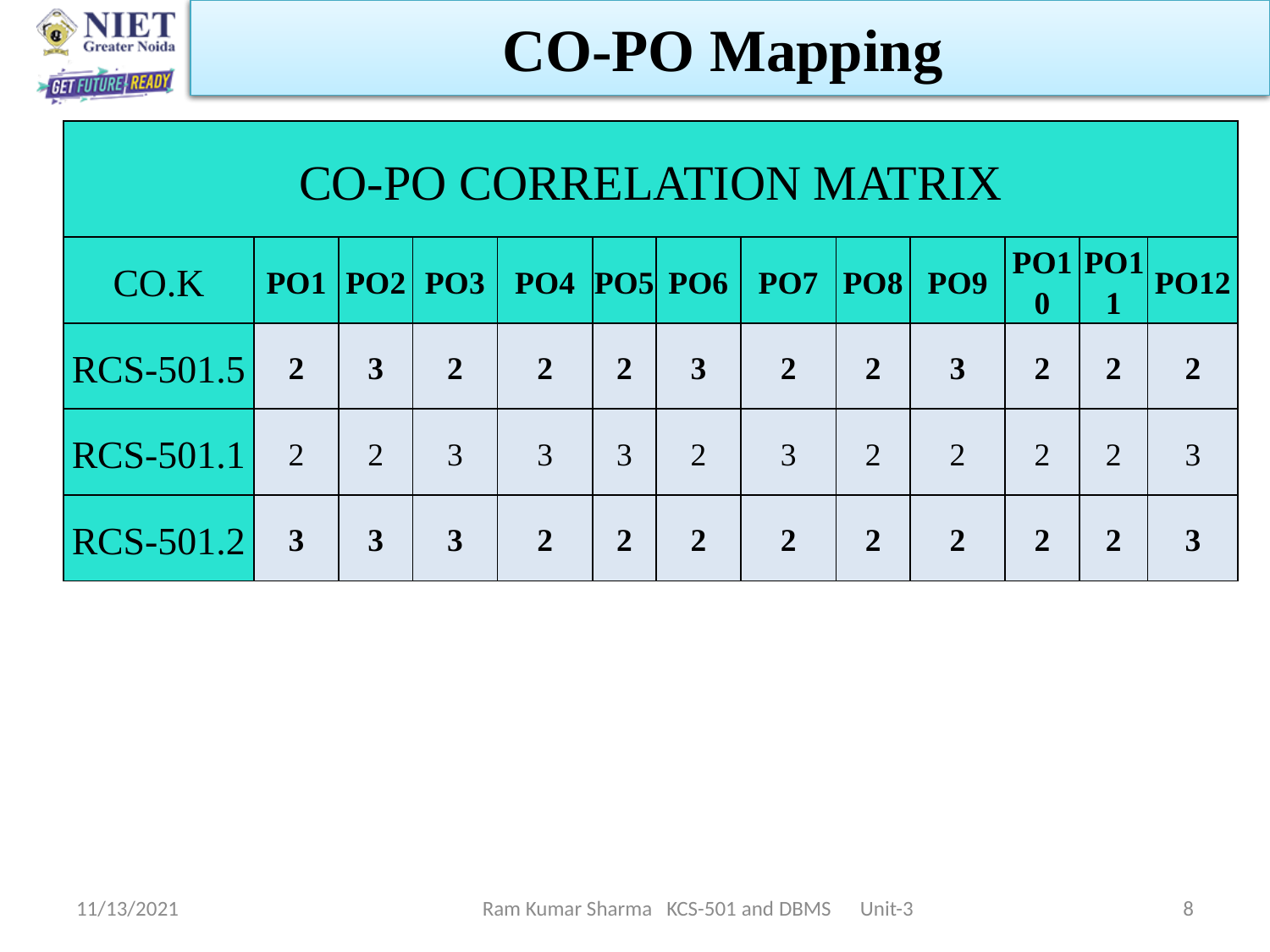

CO-PO Mapping
| co-po correlation matrix |  |  |  |  |  |  |  |  |  |  |  |  |
| --- | --- | --- | --- | --- | --- | --- | --- | --- | --- | --- | --- | --- |
| co.k | po1 | po2 | po3 | po4 | po5 | po6 | po7 | po8 | po9 | po10 | po11 | po12 |
| RCS-501.5 | 2 | 3 | 2 | 2 | 2 | 3 | 2 | 2 | 3 | 2 | 2 | 2 |
| RCS-501.1 | 2 | 2 | 3 | 3 | 3 | 2 | 3 | 2 | 2 | 2 | 2 | 3 |
| --- | --- | --- | --- | --- | --- | --- | --- | --- | --- | --- | --- | --- |
| RCS-501.2 | 3 | 3 | 3 | 2 | 2 | 2 | 2 | 2 | 2 | 2 | 2 | 3 |
Ram Kumar Sharma   KCS-501 and DBMS      Unit-3
11/13/2021
8